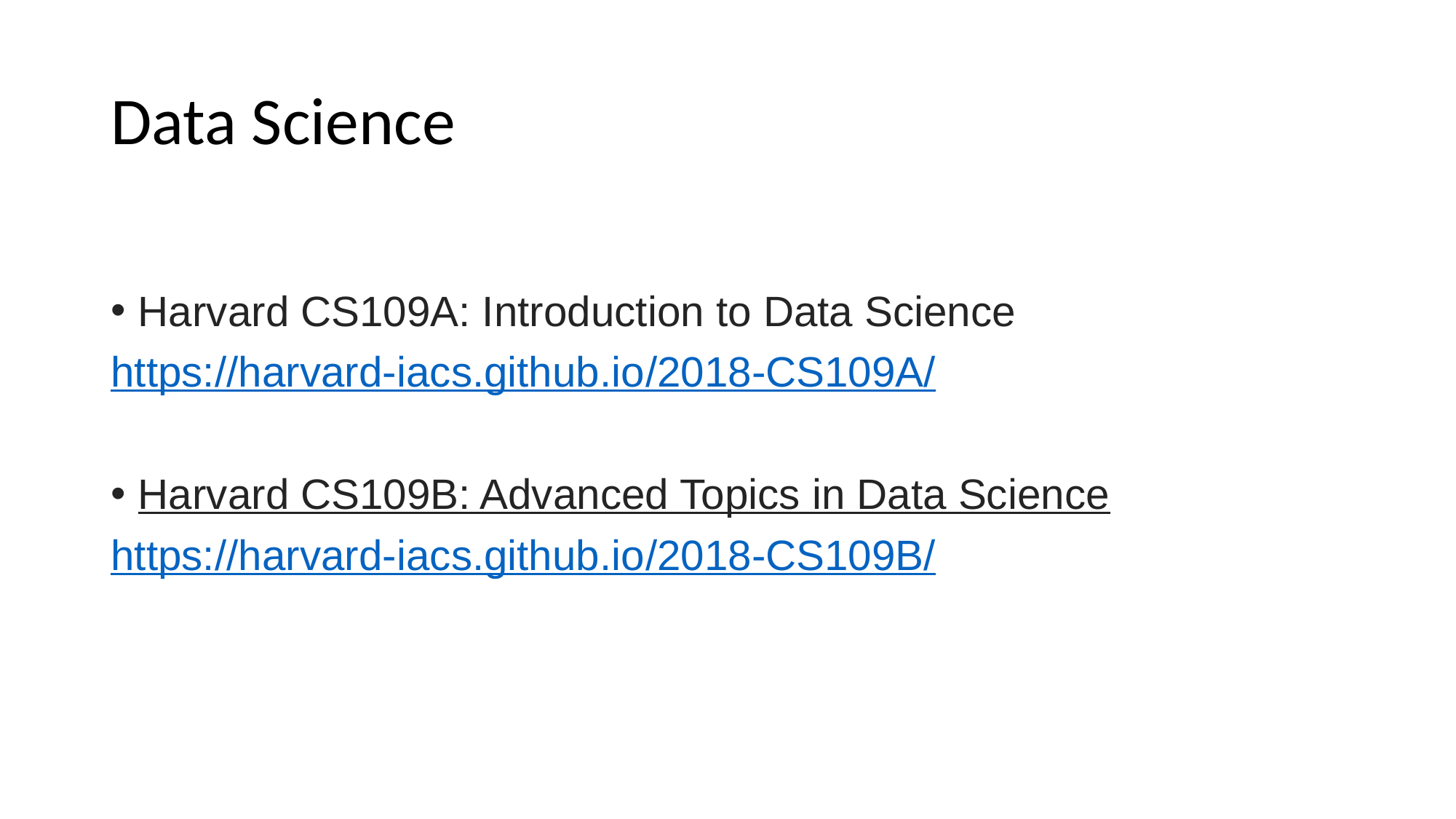

# Data Science

Harvard CS109A: Introduction to Data Science
https://harvard-iacs.github.io/2018-CS109A/

Harvard CS109B: Advanced Topics in Data Science
https://harvard-iacs.github.io/2018-CS109B/